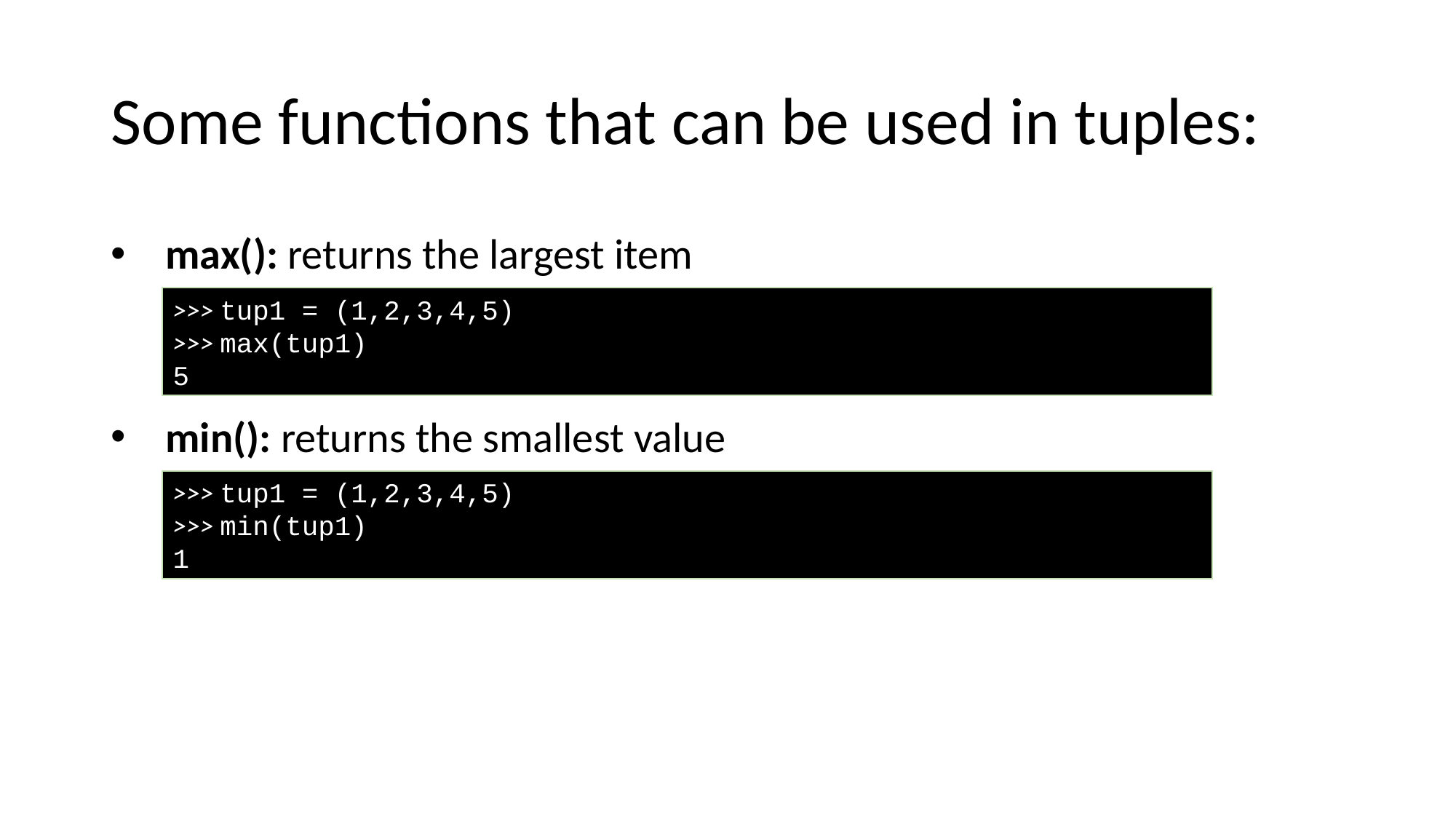

# Some functions that can be used in tuples:
max(): returns the largest item

min(): returns the smallest value

>>> tup1 = (1,2,3,4,5)
>>> max(tup1)
5
>>> tup1 = (1,2,3,4,5)
>>> min(tup1)
1